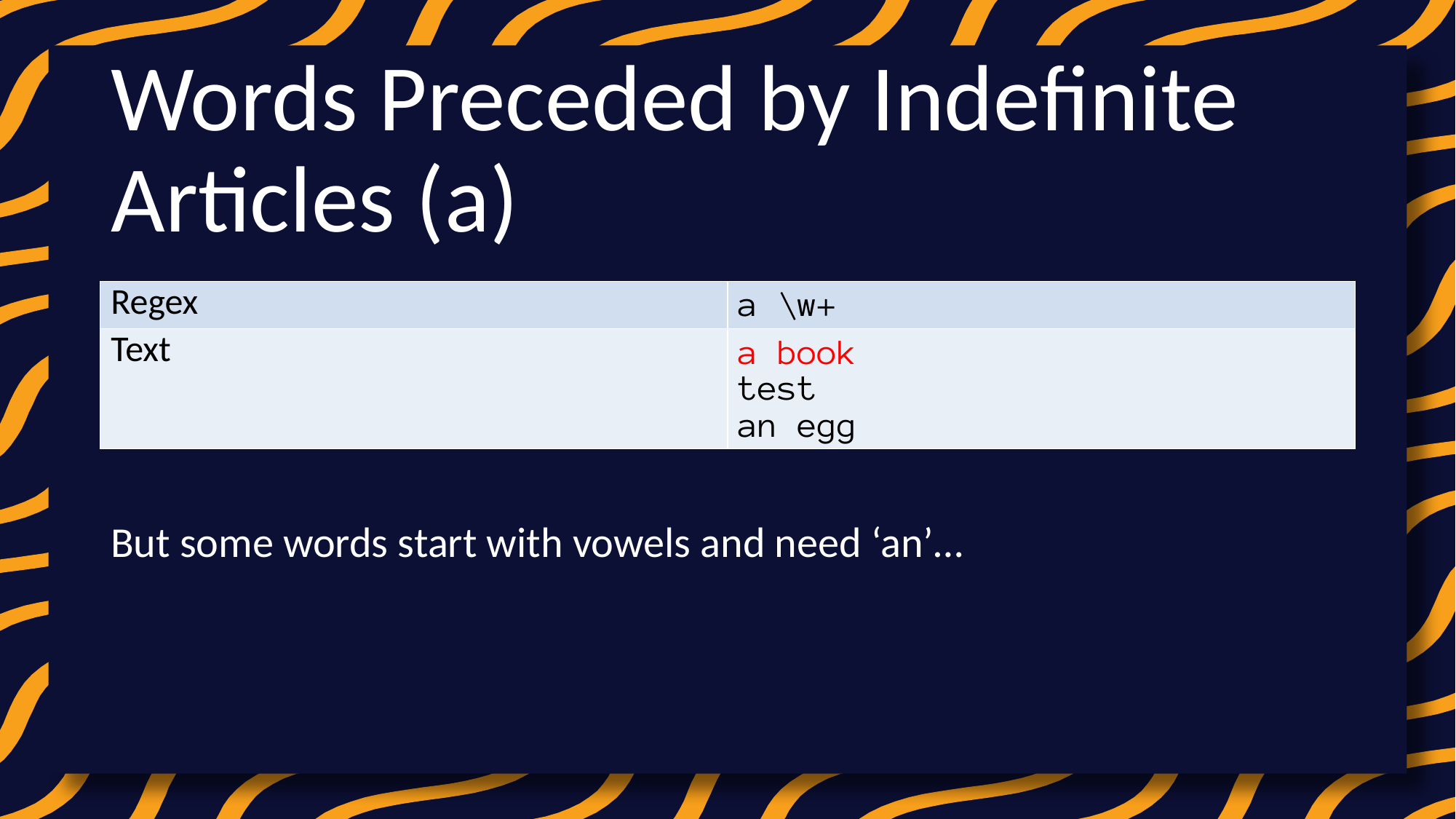

# Words Preceded by Indefinite Articles (a)
| Regex | a \w+ |
| --- | --- |
| Text | a book test an egg |
But some words start with vowels and need ‘an’…